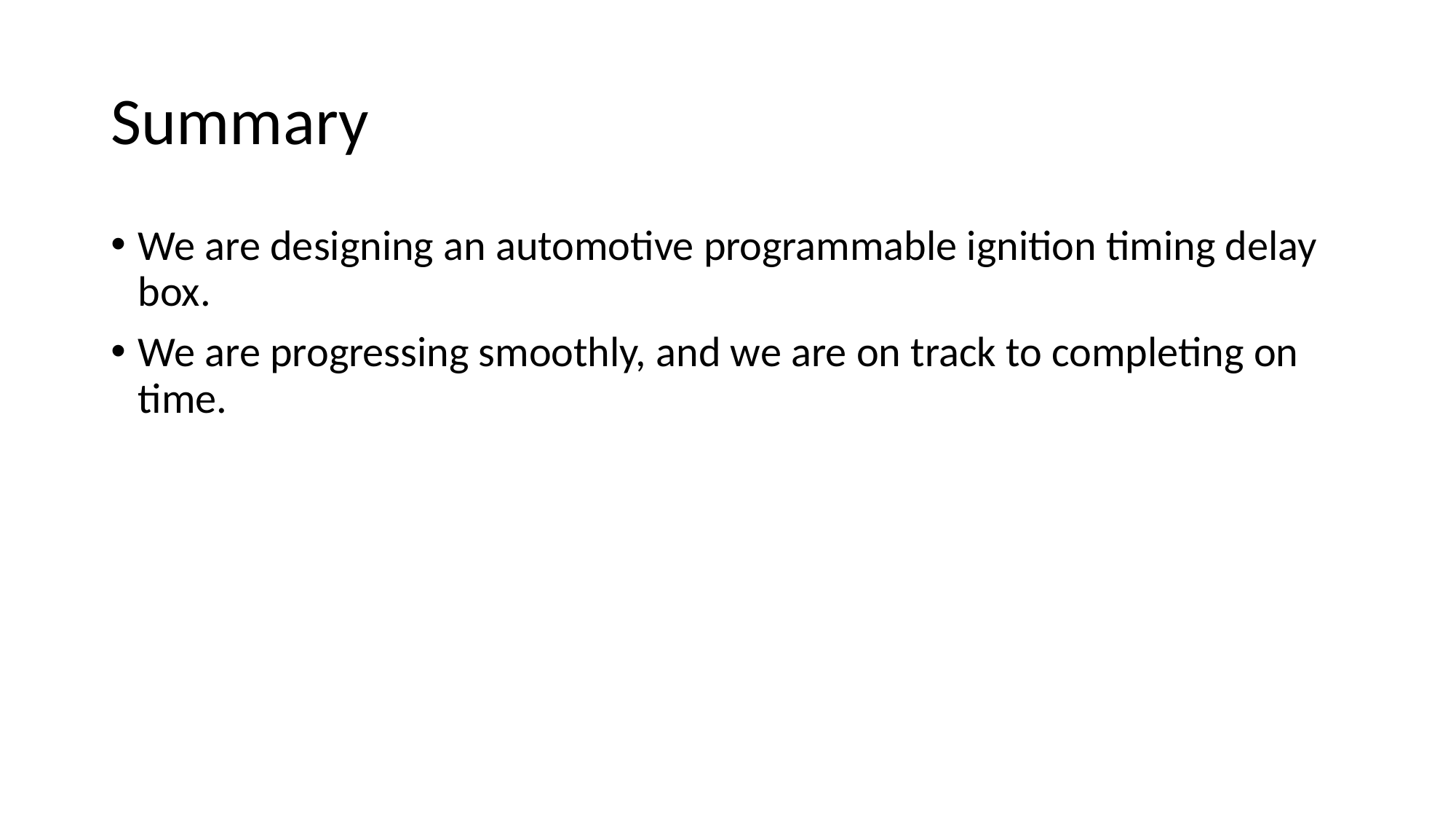

# Summary
We are designing an automotive programmable ignition timing delay box.
We are progressing smoothly, and we are on track to completing on time.